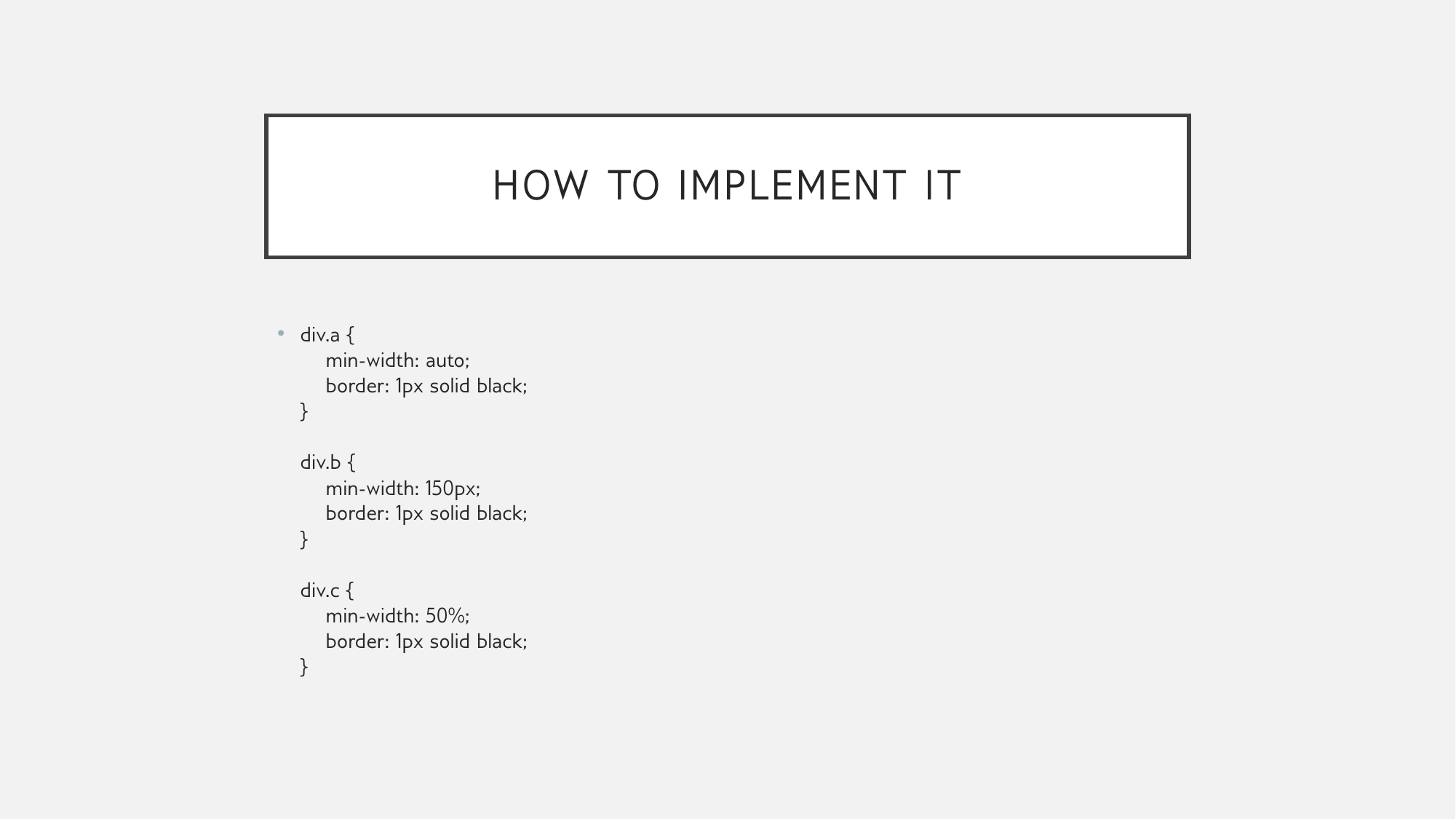

# How to implement it
div.a {
    min-width: auto;
    border: 1px solid black;
}
div.b {
    min-width: 150px;
    border: 1px solid black; 
}
div.c {
    min-width: 50%;
    border: 1px solid black; 
}